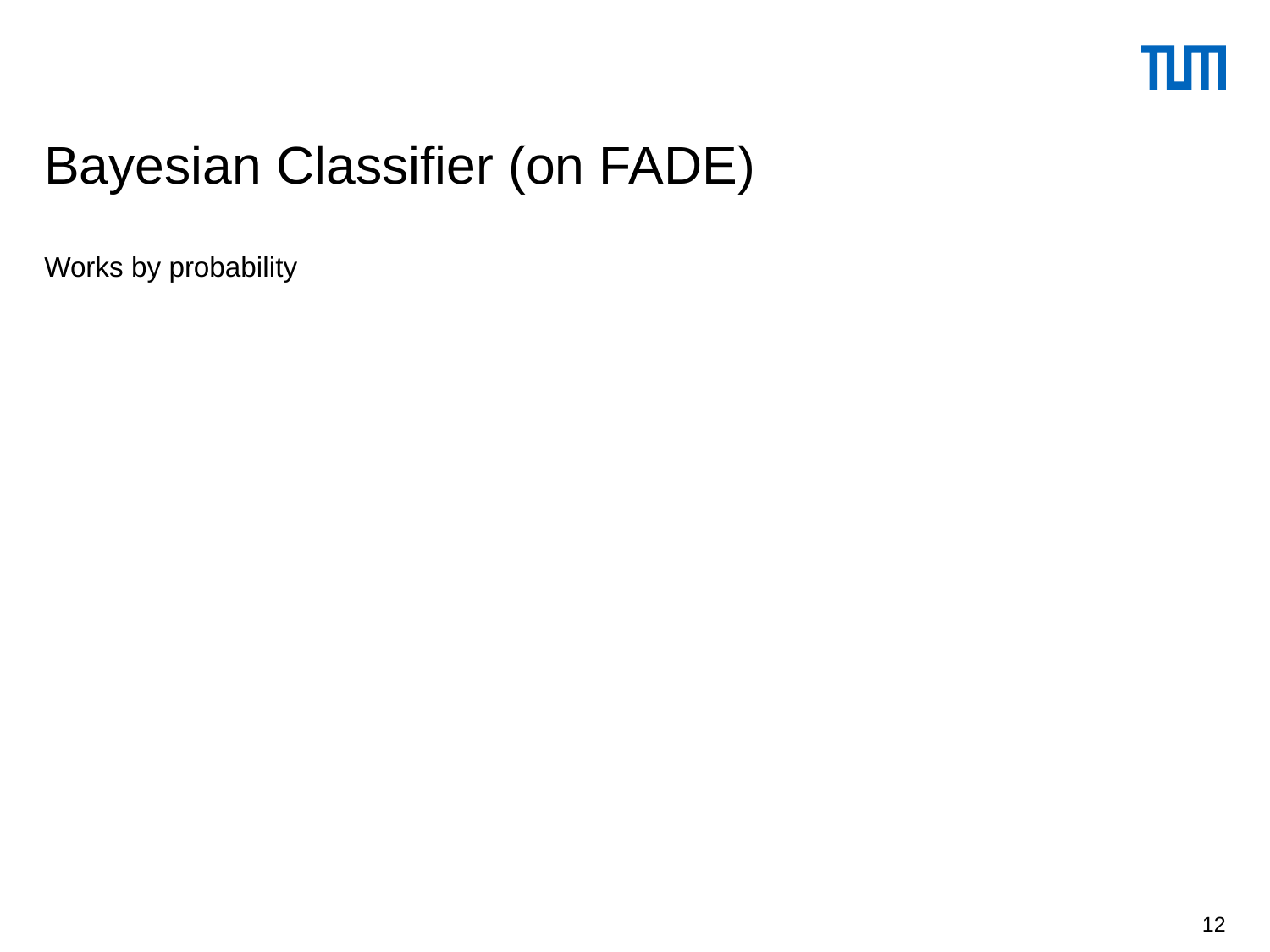

# Bayesian Classifier (on FADE)
Works by probability
12